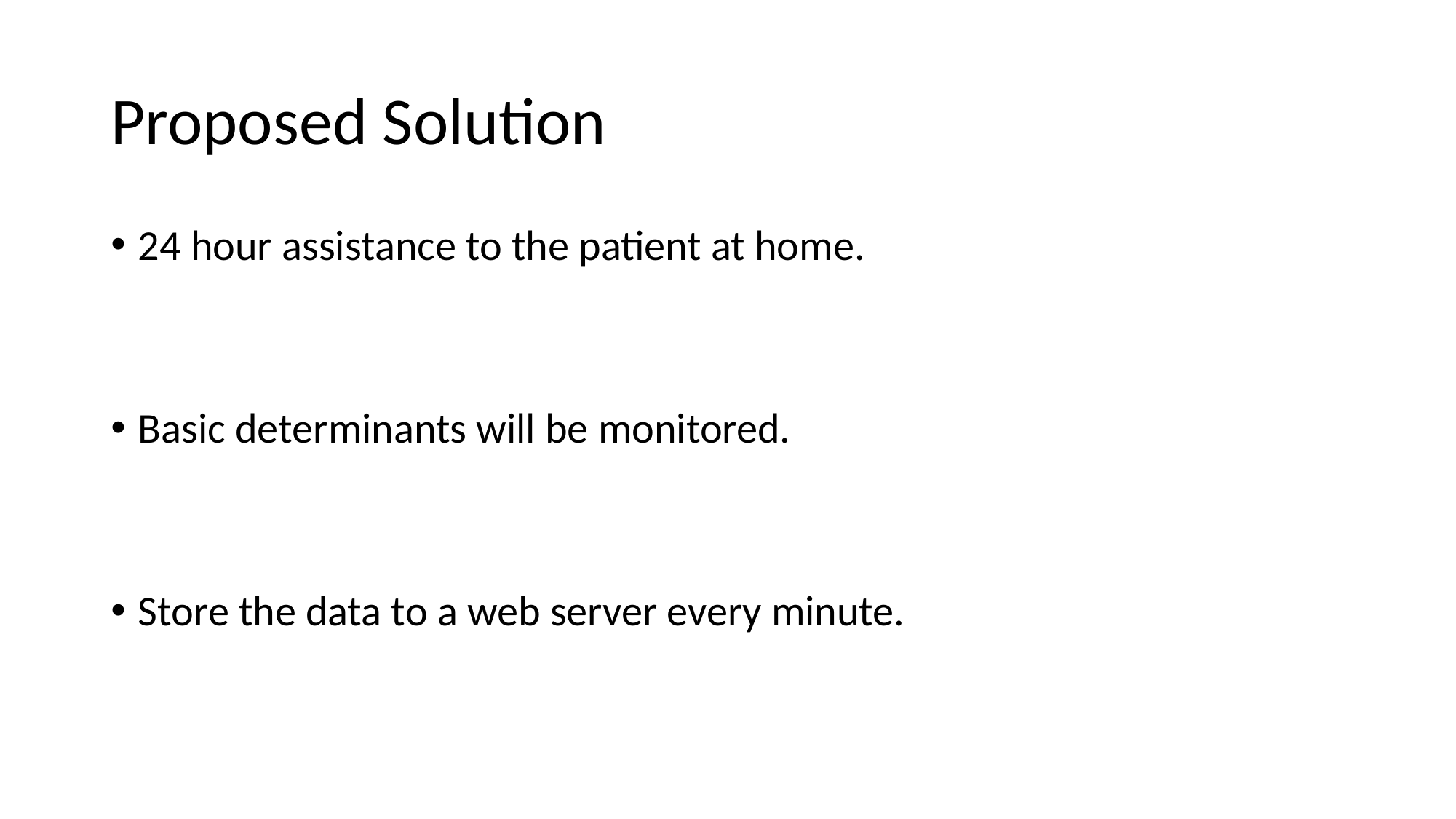

# Proposed Solution
24 hour assistance to the patient at home.

Basic determinants will be monitored.

Store the data to a web server every minute.